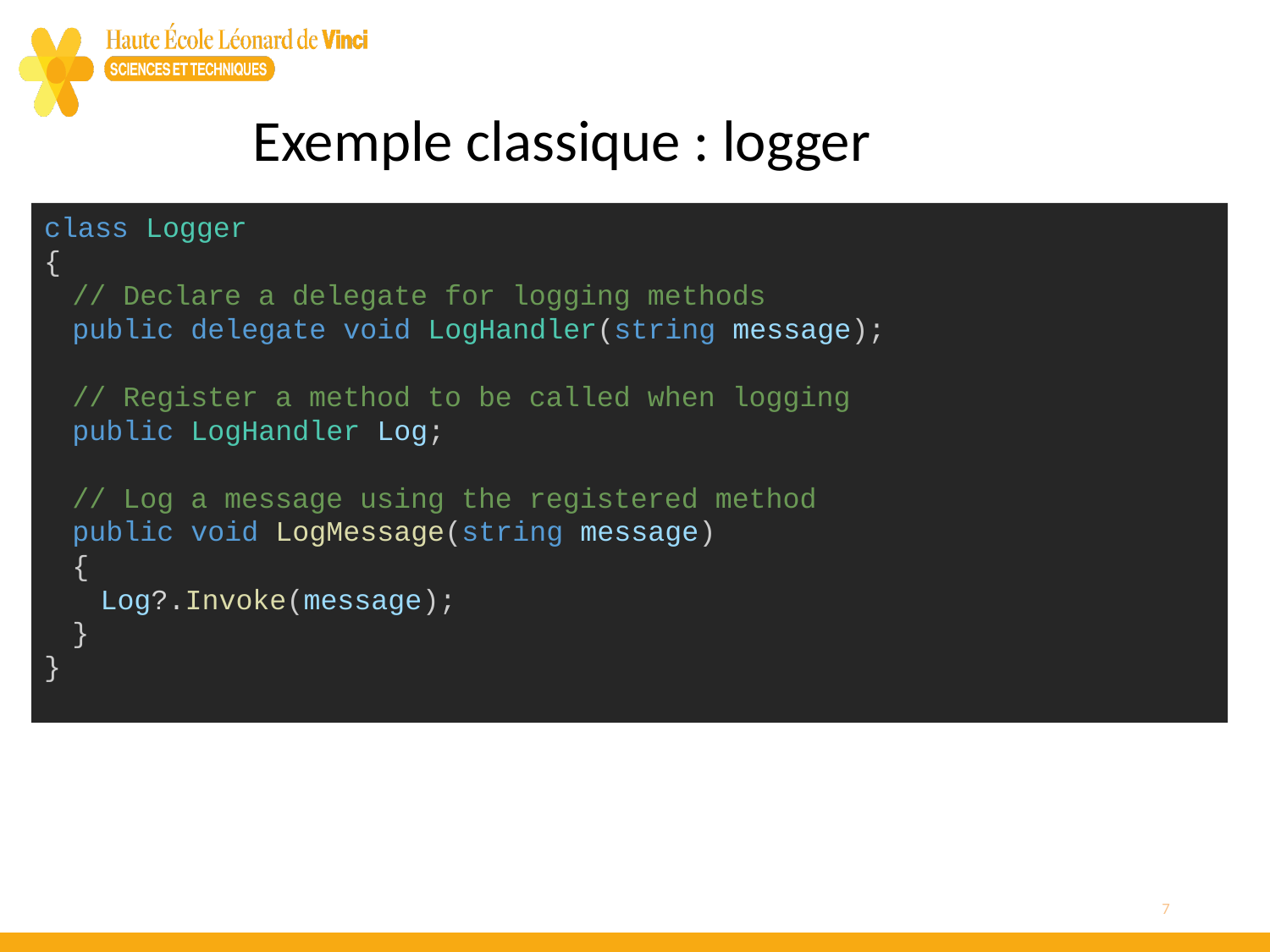

# Exemple classique : logger
class Logger
{
 // Declare a delegate for logging methods
 public delegate void LogHandler(string message);
 // Register a method to be called when logging
 public LogHandler Log;
 // Log a message using the registered method
 public void LogMessage(string message)
 {
  Log?.Invoke(message);
 }
}

7